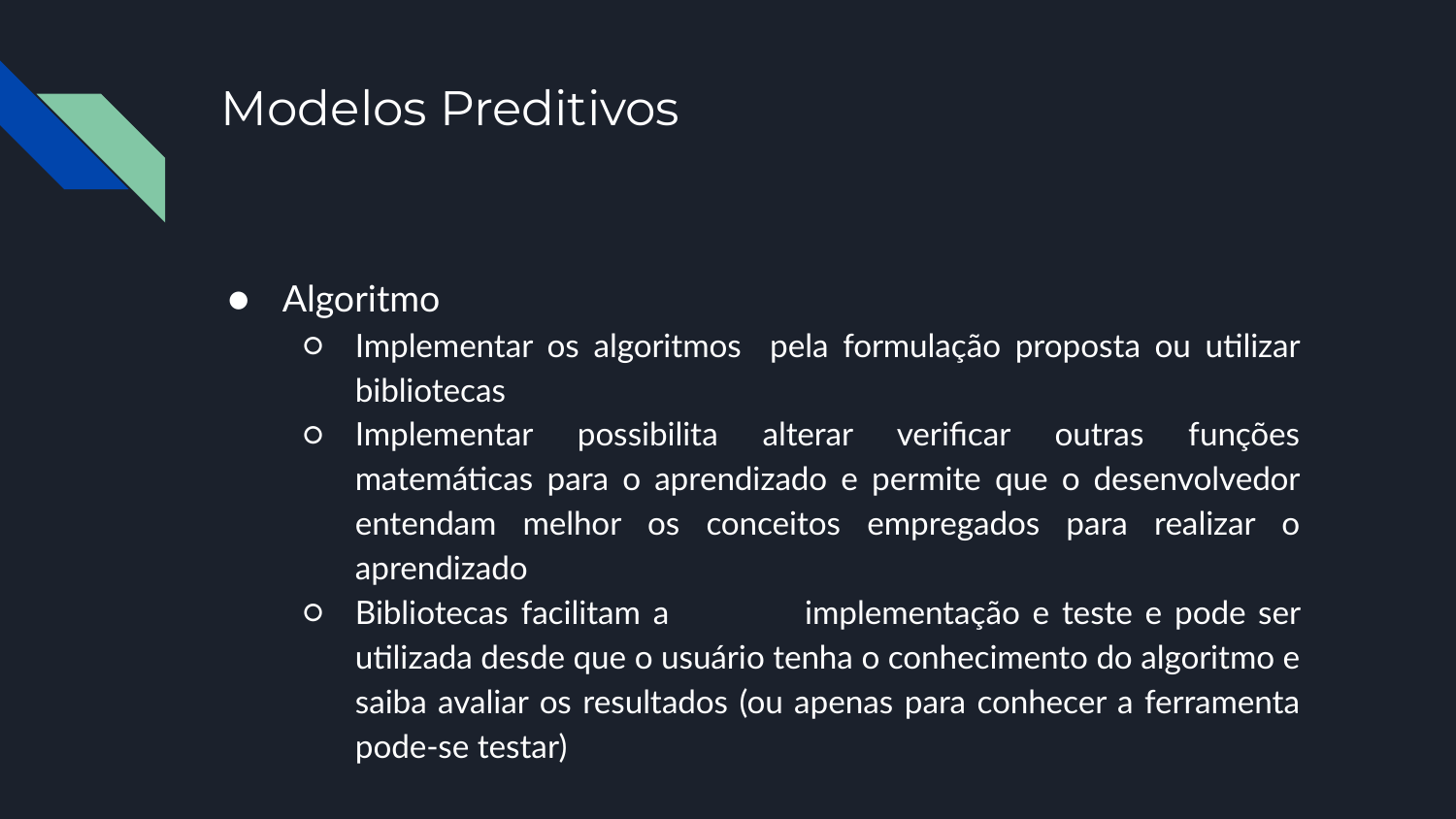

# Modelos Preditivos

Algoritmo
Implementar os algoritmos  pela formulação proposta ou utilizar bibliotecas
Implementar possibilita alterar verificar outras funções matemáticas para o aprendizado e permite que o desenvolvedor entendam melhor os conceitos empregados para realizar o aprendizado
Bibliotecas facilitam a 	implementação e teste e pode ser utilizada desde que o usuário tenha o conhecimento do algoritmo e saiba avaliar os resultados (ou apenas para conhecer a ferramenta pode-se testar)